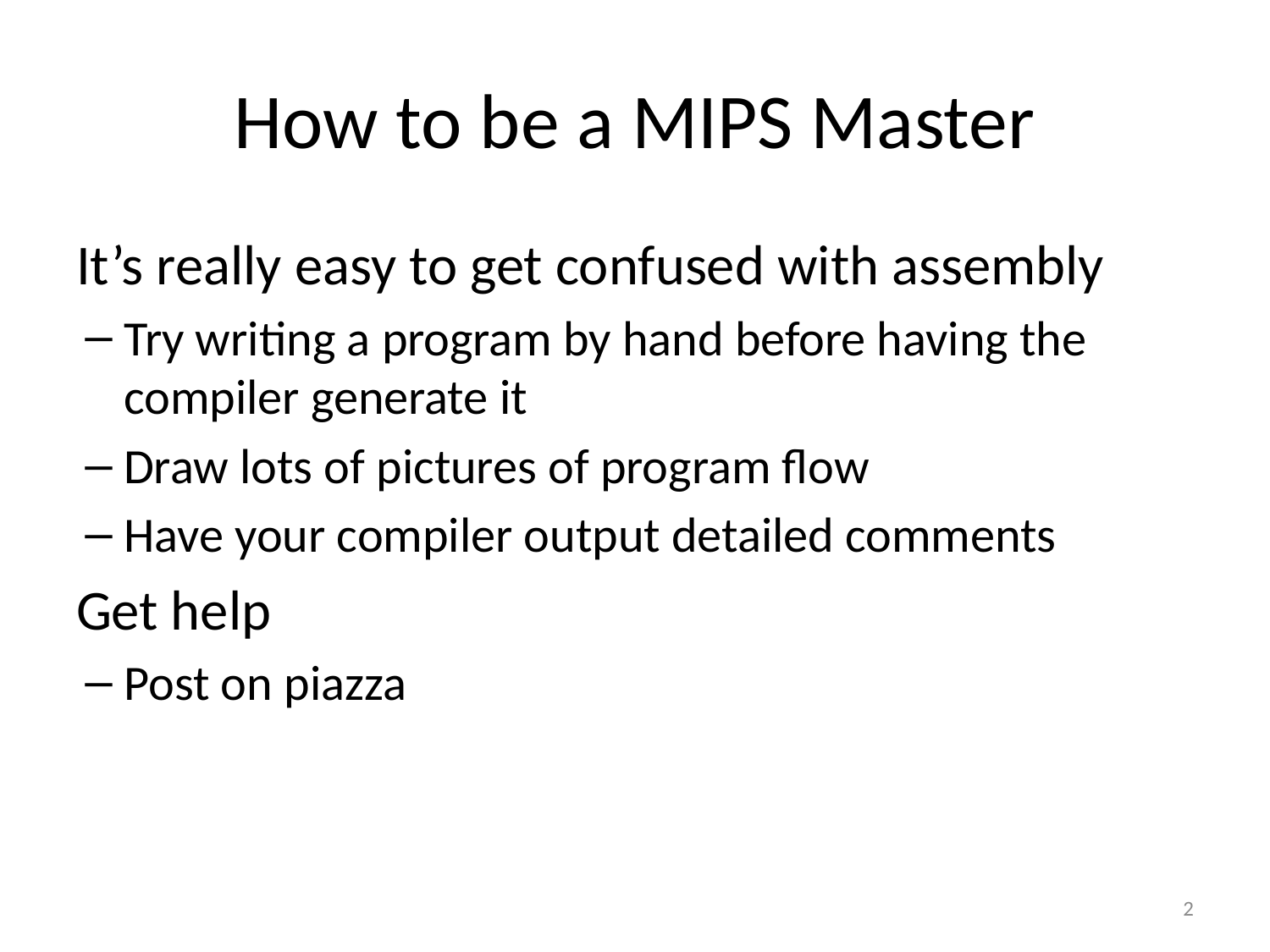

# How to be a MIPS Master
It’s really easy to get confused with assembly
Try writing a program by hand before having the compiler generate it
Draw lots of pictures of program flow
Have your compiler output detailed comments
Get help
Post on piazza
2